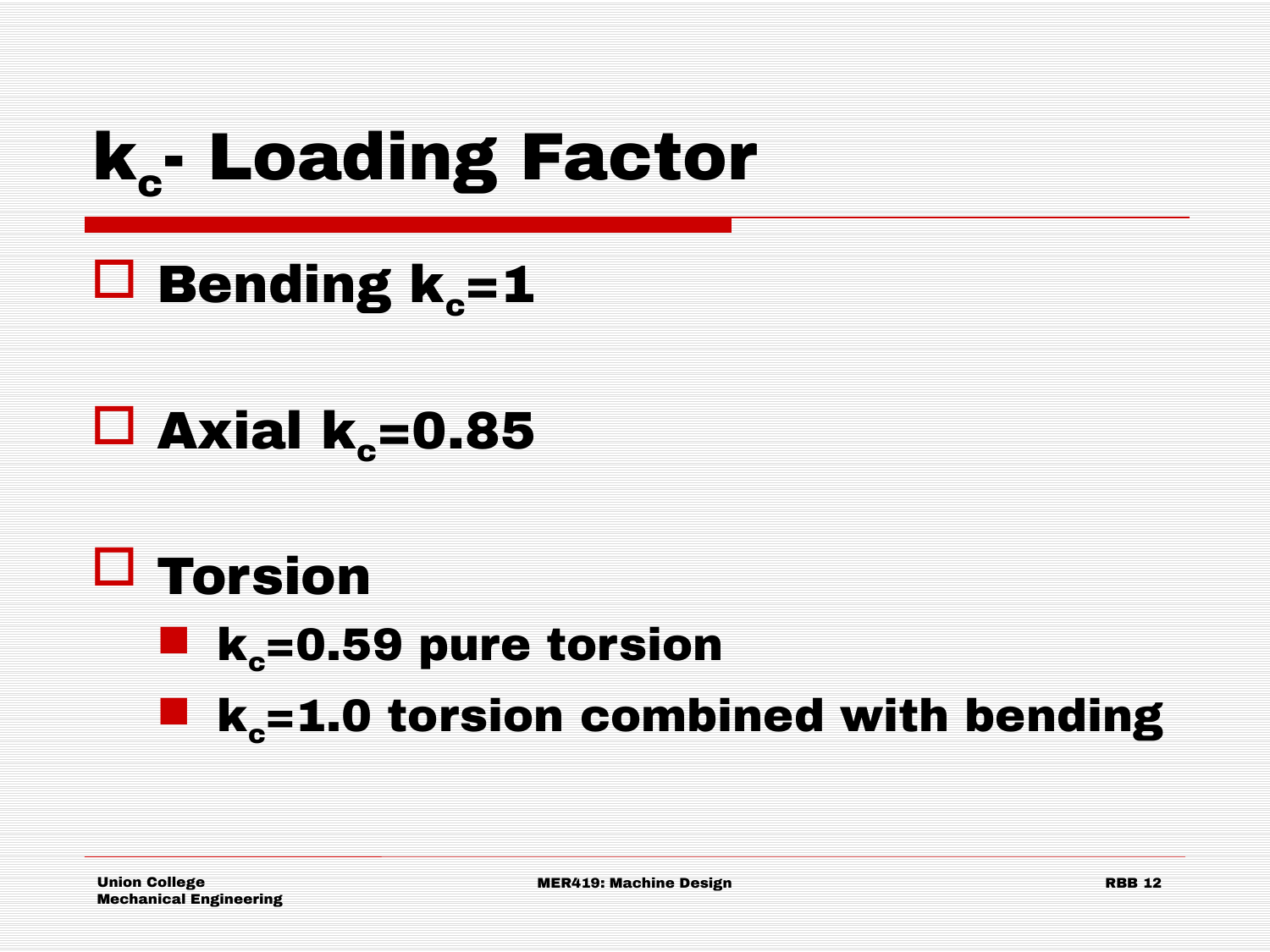

# kc- Loading Factor
Bending kc=1
Axial kc=0.85
Torsion
kc=0.59 pure torsion
kc=1.0 torsion combined with bending

MER419: Machine Design
12